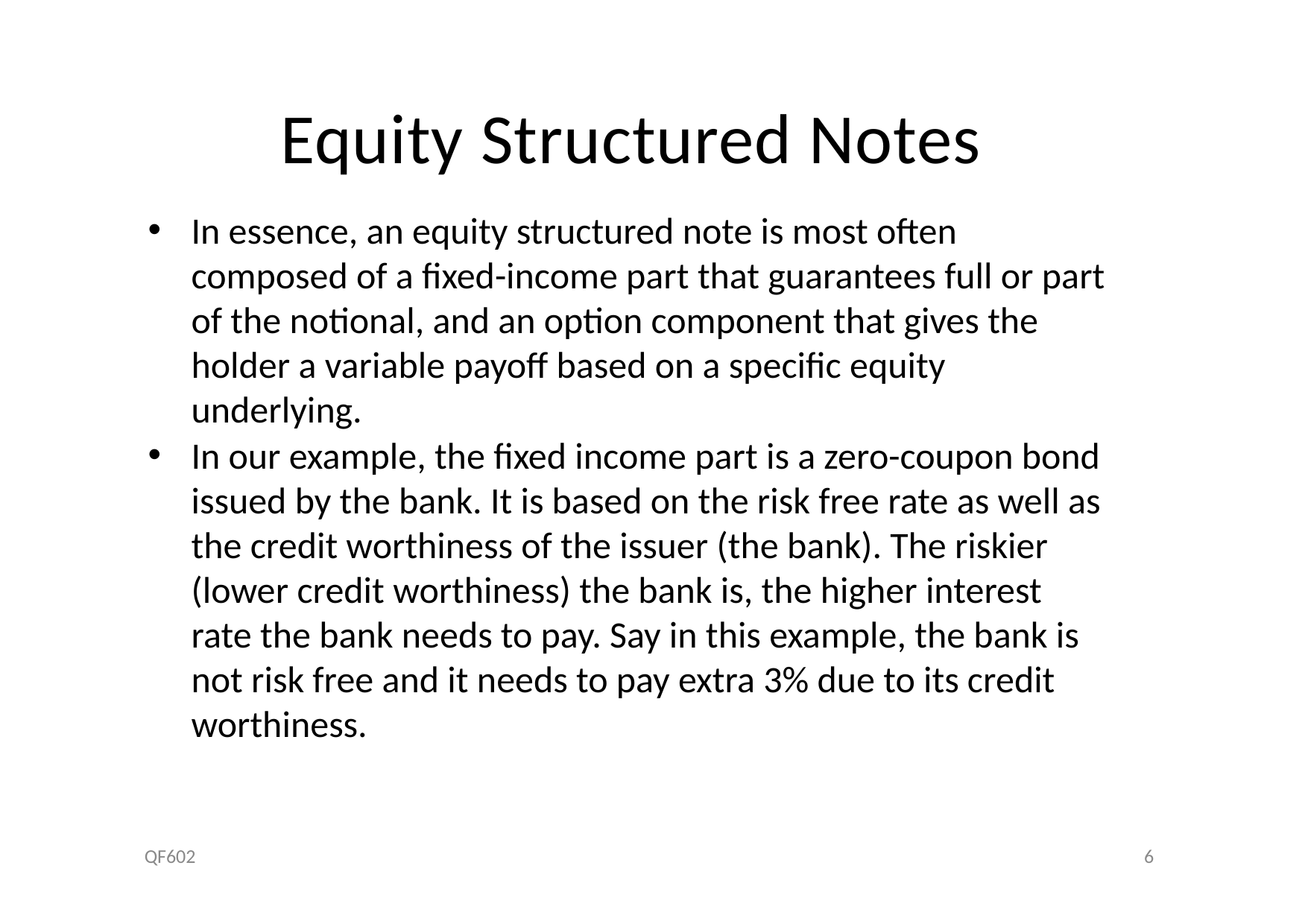

# Equity Structured Notes
In essence, an equity structured note is most often composed of a fixed-income part that guarantees full or part of the notional, and an option component that gives the holder a variable payoff based on a specific equity underlying.
In our example, the fixed income part is a zero-coupon bond issued by the bank. It is based on the risk free rate as well as the credit worthiness of the issuer (the bank). The riskier (lower credit worthiness) the bank is, the higher interest rate the bank needs to pay. Say in this example, the bank is not risk free and it needs to pay extra 3% due to its credit worthiness.
QF602
6